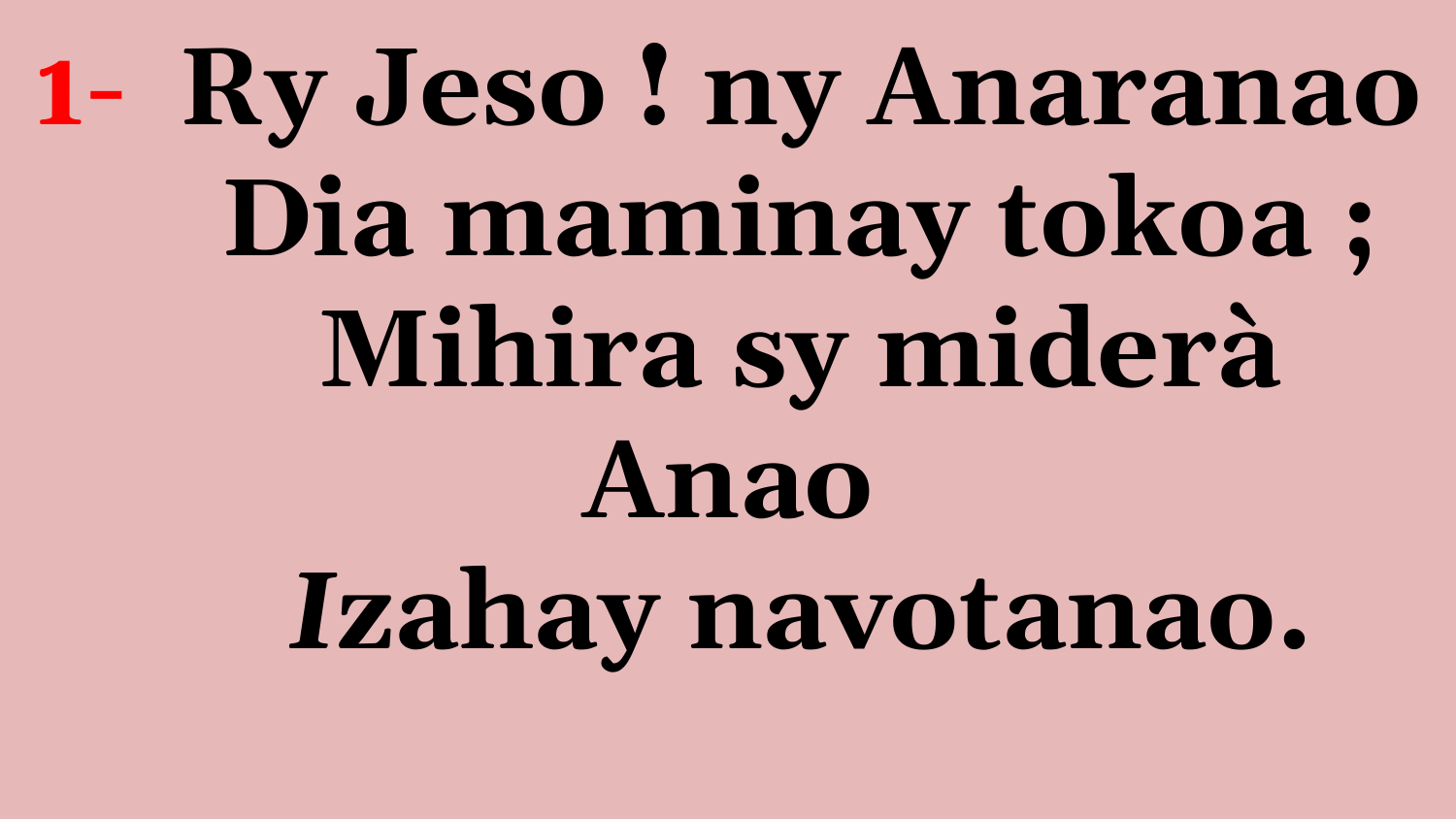

# 1- 	Ry Jeso ! ny Anaranao Dia maminay tokoa ; Mihira sy miderà Anao Izahay navotanao.